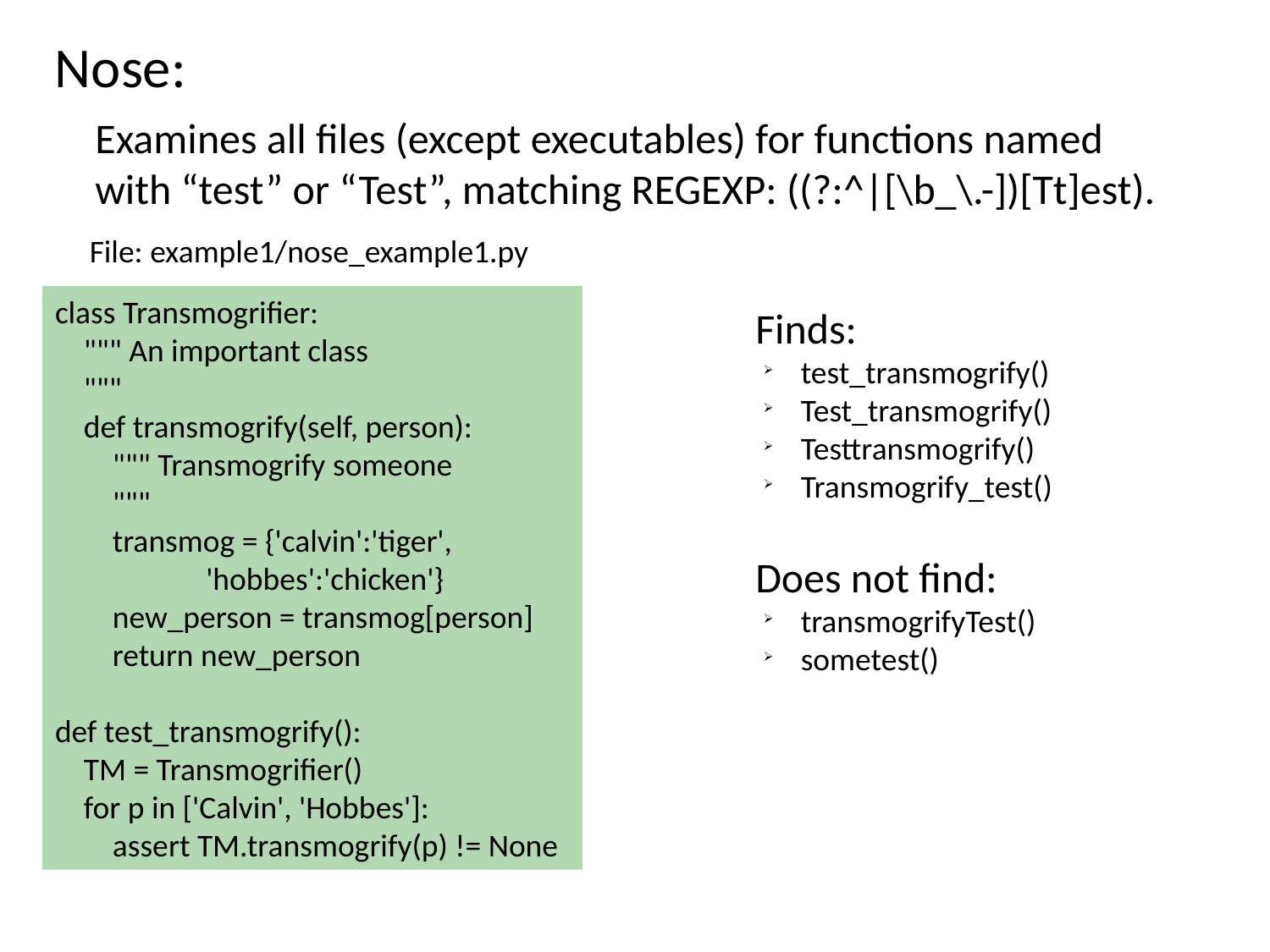

Nose:
Examines all files (except executables) for functions named with “test” or “Test”, matching REGEXP: ((?:^|[\b_\.-])[Tt]est).
File: example1/nose_example1.py
class Transmogrifier:
    """ An important class
    """
    def transmogrify(self, person):
        """ Transmogrify someone
        """
        transmog = {'calvin':'tiger',
                     'hobbes':'chicken'}
        new_person = transmog[person]
        return new_person

def test_transmogrify():
    TM = Transmogrifier()
    for p in ['Calvin', 'Hobbes']:
        assert TM.transmogrify(p) != None
Finds:
 test_transmogrify()
 Test_transmogrify()
 Testtransmogrify()
 Transmogrify_test()
Does not find:
 transmogrifyTest()
 sometest()